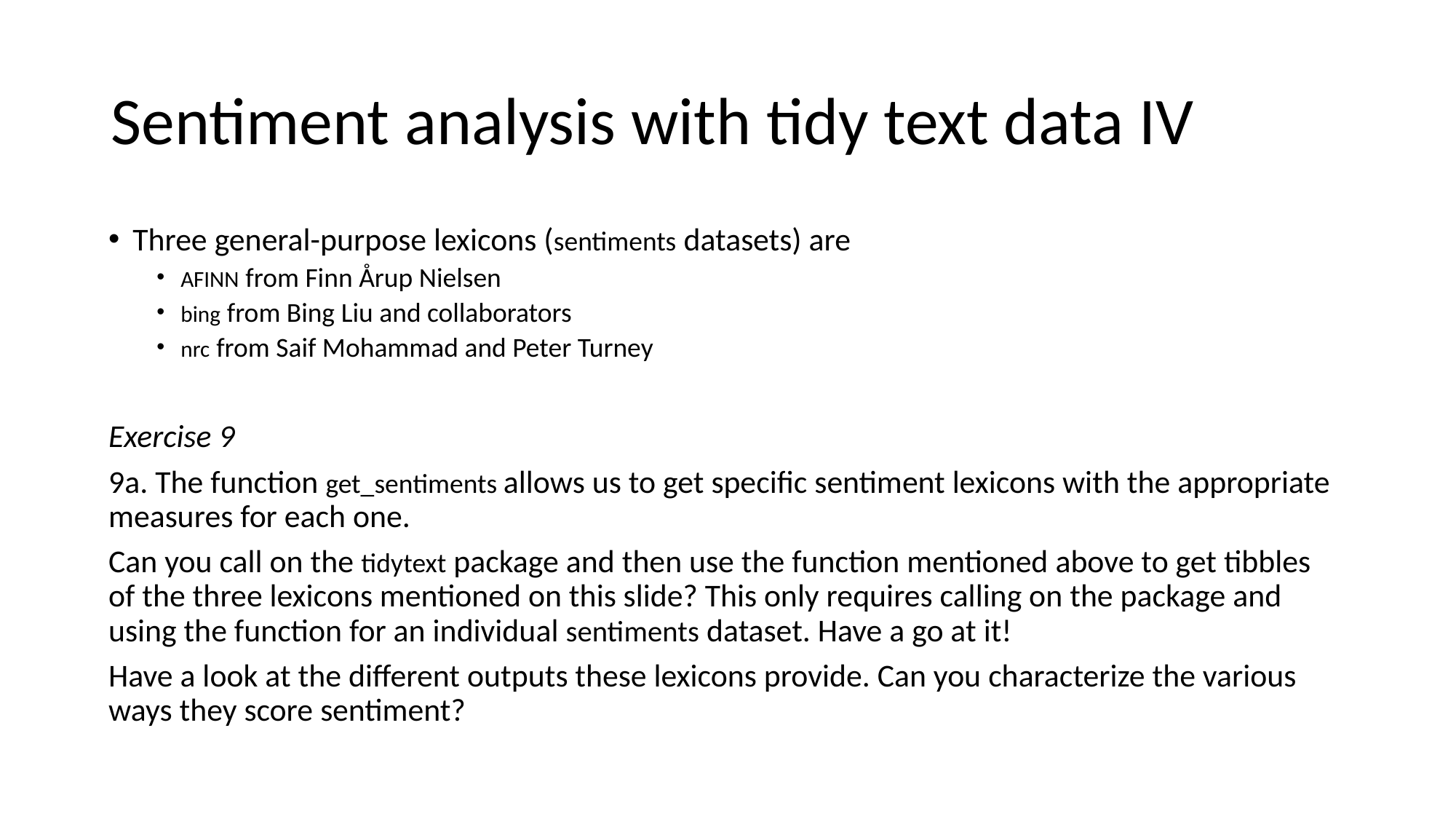

# Sentiment analysis with tidy text data IV
Three general-purpose lexicons (sentiments datasets) are
AFINN from Finn Årup Nielsen
bing from Bing Liu and collaborators
nrc from Saif Mohammad and Peter Turney

Exercise 9
9a. The function get_sentiments allows us to get specific sentiment lexicons with the appropriate measures for each one.
Can you call on the tidytext package and then use the function mentioned above to get tibbles of the three lexicons mentioned on this slide? This only requires calling on the package and using the function for an individual sentiments dataset. Have a go at it!
Have a look at the different outputs these lexicons provide. Can you characterize the various ways they score sentiment?